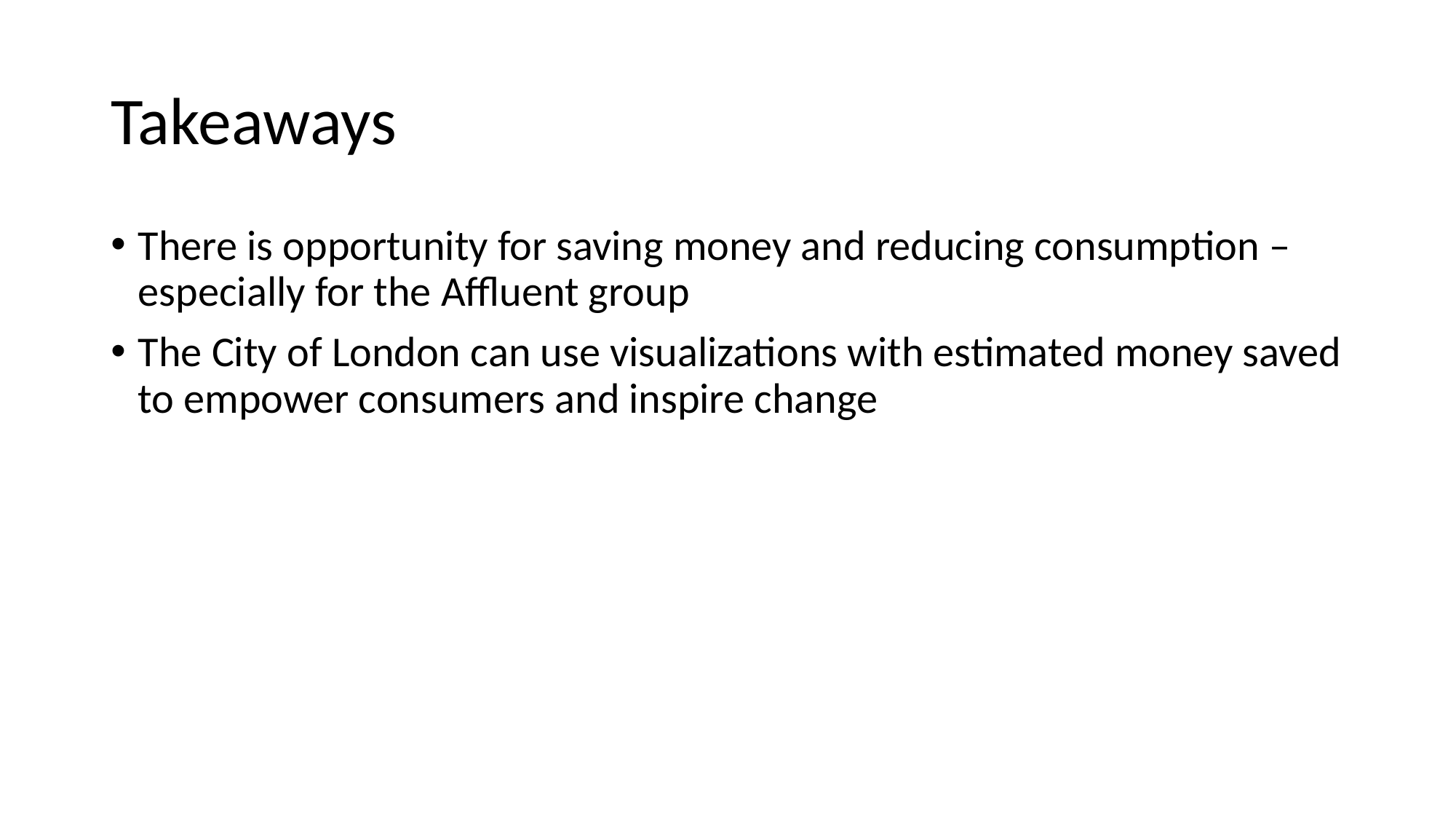

# Takeaways
There is opportunity for saving money and reducing consumption – especially for the Affluent group
The City of London can use visualizations with estimated money saved to empower consumers and inspire change